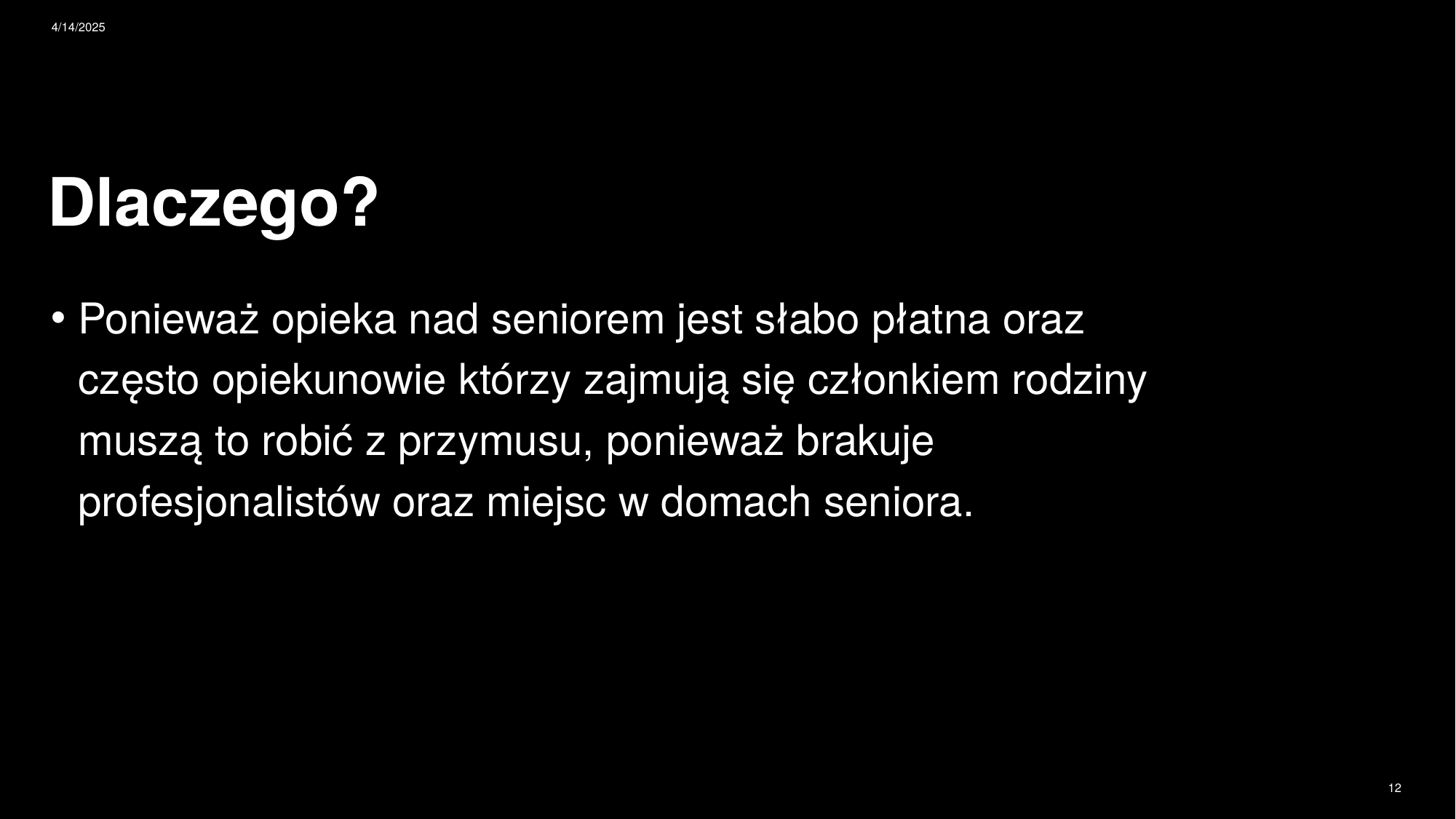

4/14/2025
# Dlaczego?
Ponieważ opieka nad seniorem jest słabo płatna oraz często opiekunowie którzy zajmują się członkiem rodziny muszą to robić z przymusu, ponieważ brakuje profesjonalistów oraz miejsc w domach seniora.

12